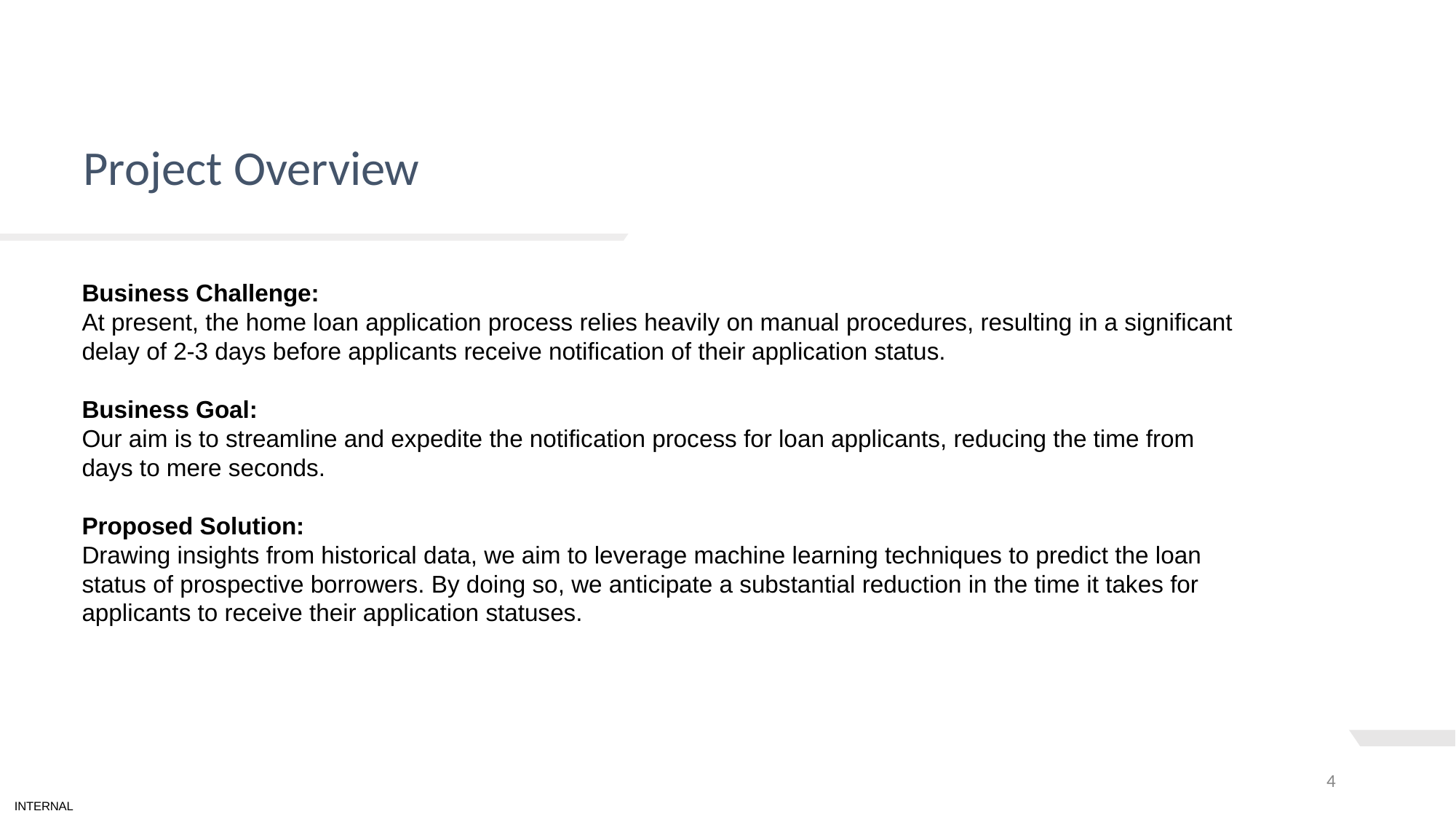

# Project Overview
Business Challenge:
At present, the home loan application process relies heavily on manual procedures, resulting in a significant delay of 2-3 days before applicants receive notification of their application status.

Business Goal:
Our aim is to streamline and expedite the notification process for loan applicants, reducing the time from days to mere seconds.

Proposed Solution:
Drawing insights from historical data, we aim to leverage machine learning techniques to predict the loan status of prospective borrowers. By doing so, we anticipate a substantial reduction in the time it takes for applicants to receive their application statuses.
4
INTERNAL